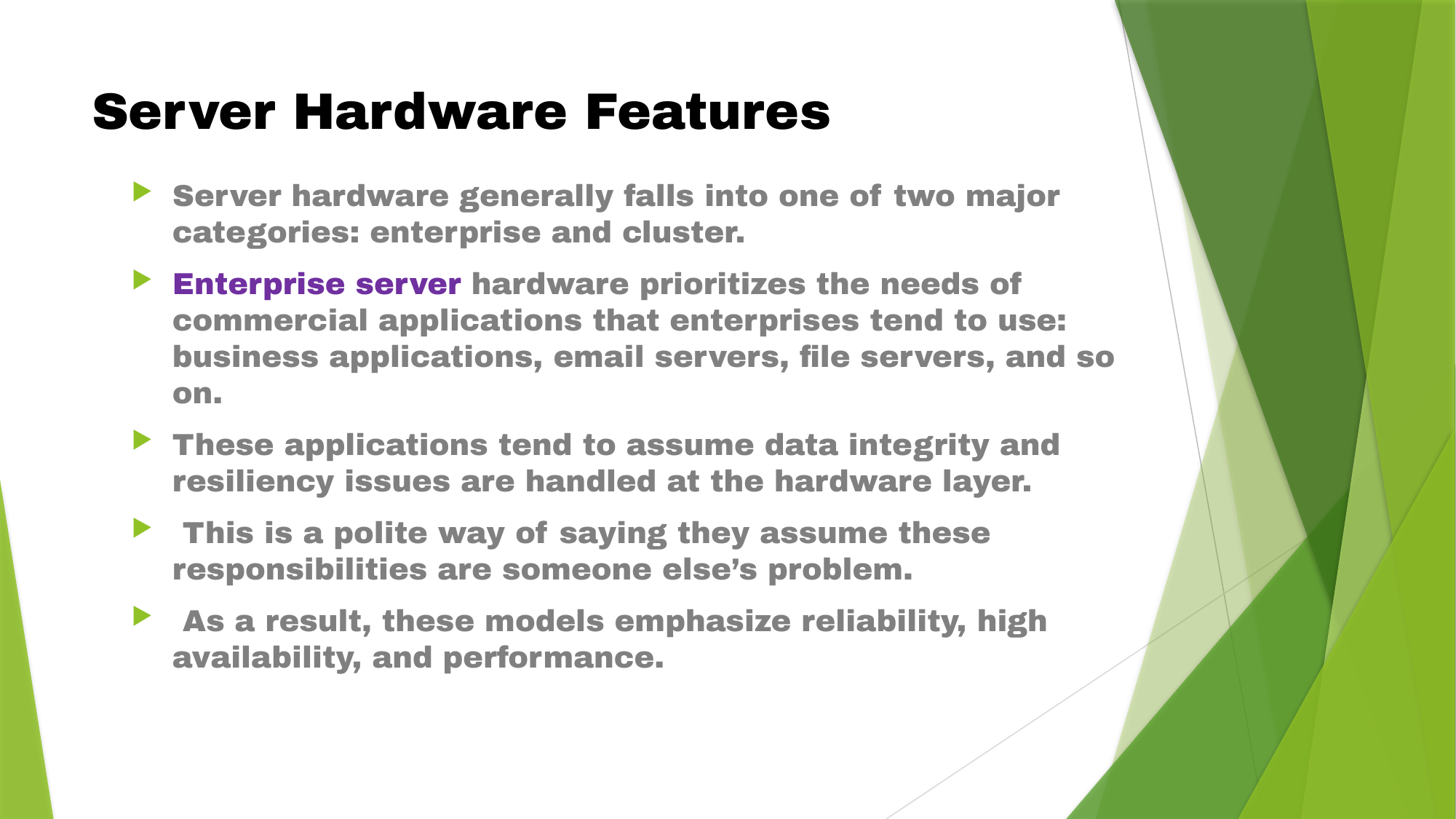

# Server Hardware Features
Server hardware generally falls into one of two major categories: enterprise and cluster.
Enterprise server hardware prioritizes the needs of commercial applications that enterprises tend to use: business applications, email servers, file servers, and so on.
These applications tend to assume data integrity and resiliency issues are handled at the hardware layer.
 This is a polite way of saying they assume these responsibilities are someone else’s problem.
 As a result, these models emphasize reliability, high availability, and performance.